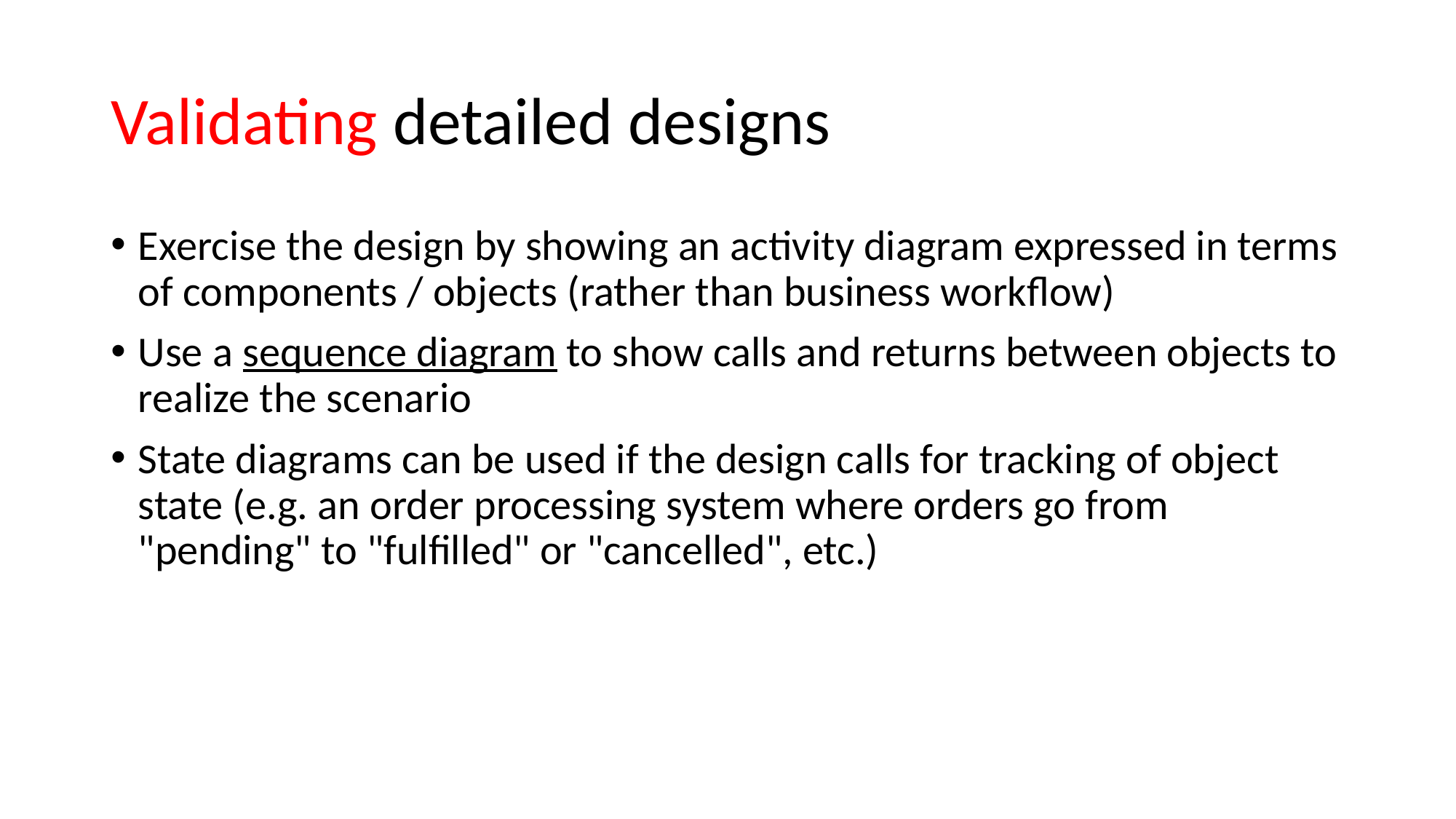

# Validating detailed designs
Exercise the design by showing an activity diagram expressed in terms of components / objects (rather than business workflow)
Use a sequence diagram to show calls and returns between objects to realize the scenario
State diagrams can be used if the design calls for tracking of object state (e.g. an order processing system where orders go from "pending" to "fulfilled" or "cancelled", etc.)